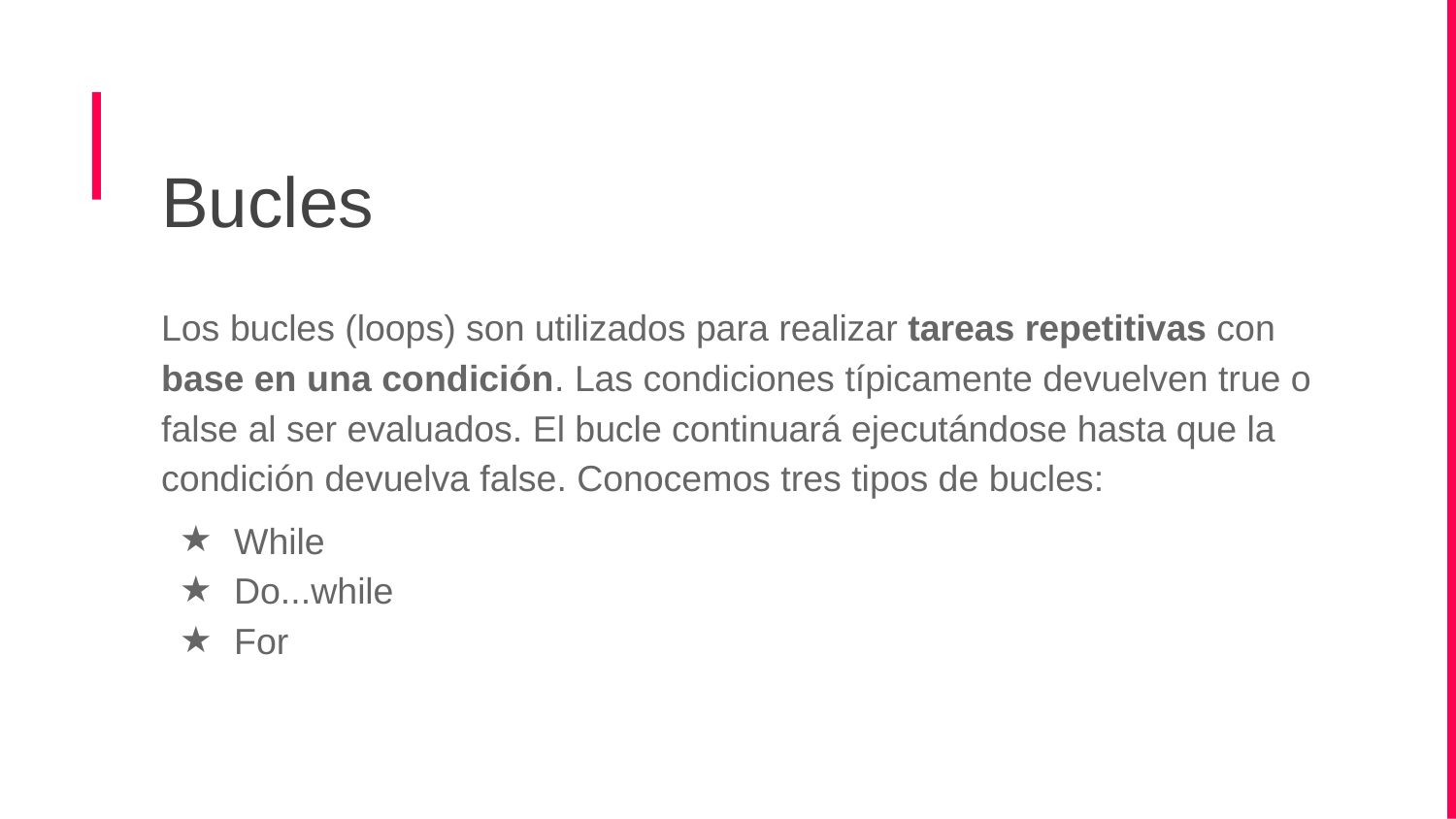

Bucles
Los bucles (loops) son utilizados para realizar tareas repetitivas con base en una condición. Las condiciones típicamente devuelven true o false al ser evaluados. El bucle continuará ejecutándose hasta que la condición devuelva false. Conocemos tres tipos de bucles:
While
Do...while
For